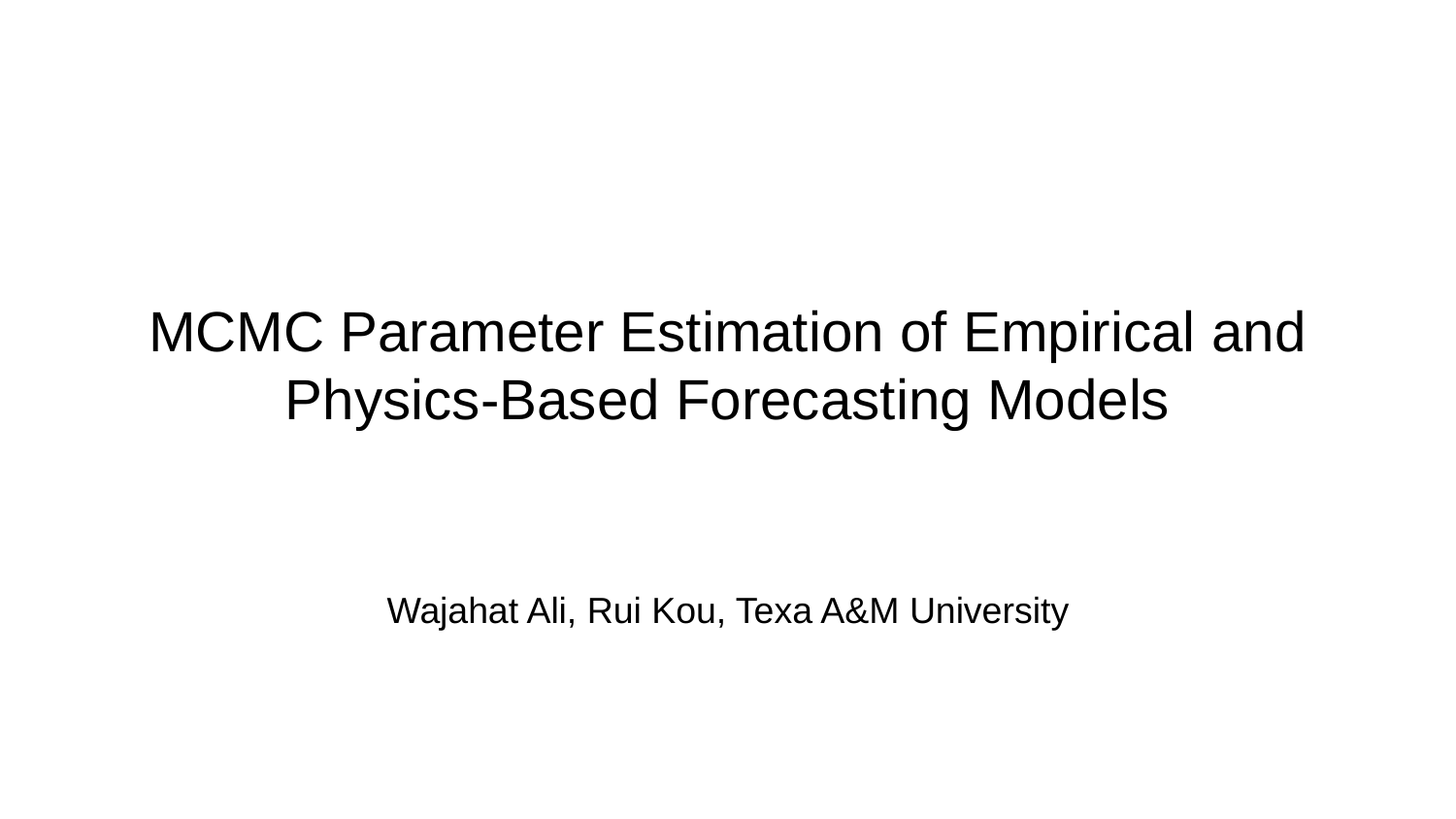

# MCMC Parameter Estimation of Empirical and Physics-Based Forecasting Models
Wajahat Ali, Rui Kou, Texa A&M University